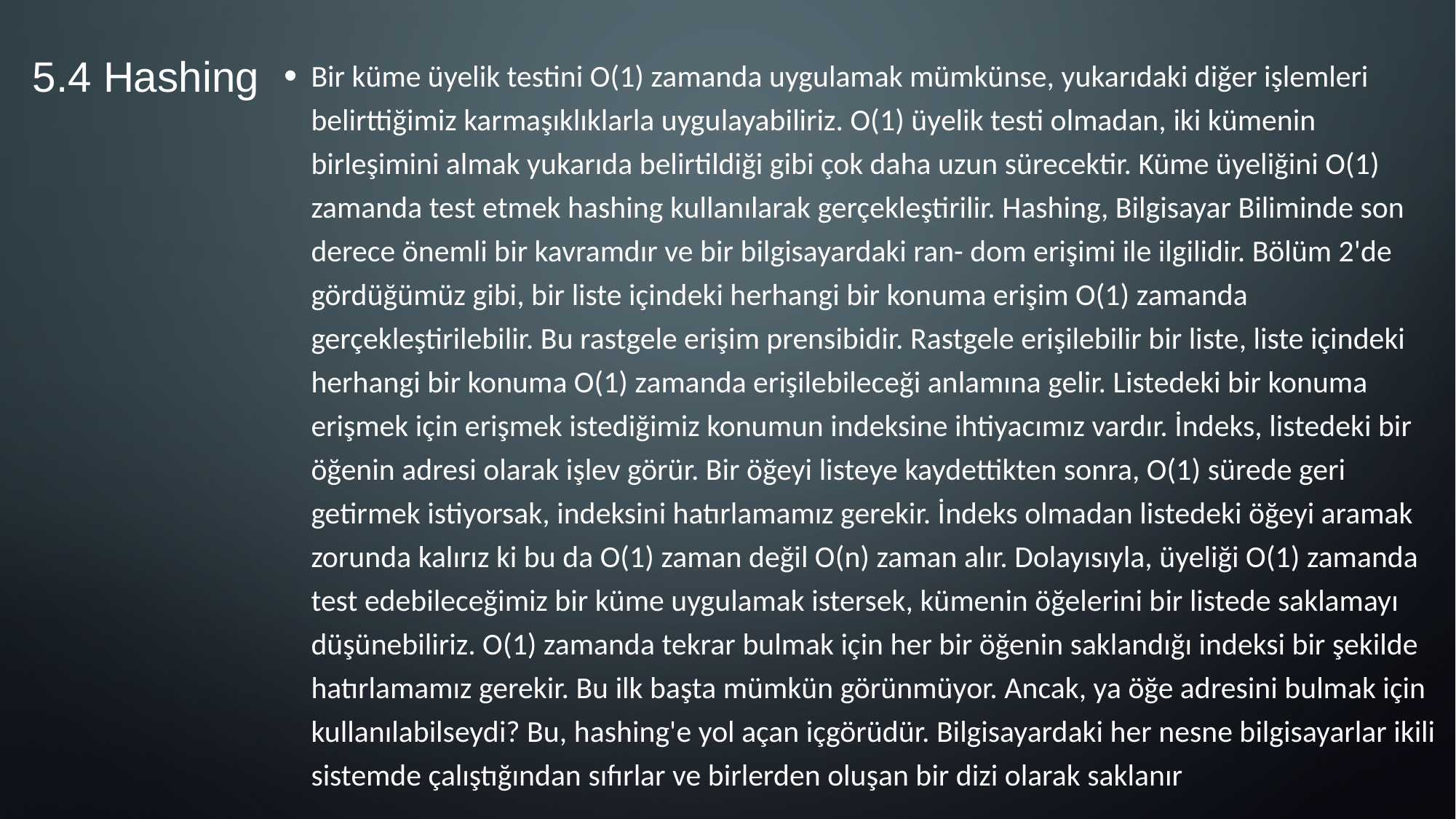

5.4 Hashing
Bir küme üyelik testini O(1) zamanda uygulamak mümkünse, yukarıdaki diğer işlemleri belirttiğimiz karmaşıklıklarla uygulayabiliriz. O(1) üyelik testi olmadan, iki kümenin birleşimini almak yukarıda belirtildiği gibi çok daha uzun sürecektir. Küme üyeliğini O(1) zamanda test etmek hashing kullanılarak gerçekleştirilir. Hashing, Bilgisayar Biliminde son derece önemli bir kavramdır ve bir bilgisayardaki ran- dom erişimi ile ilgilidir. Bölüm 2'de gördüğümüz gibi, bir liste içindeki herhangi bir konuma erişim O(1) zamanda gerçekleştirilebilir. Bu rastgele erişim prensibidir. Rastgele erişilebilir bir liste, liste içindeki herhangi bir konuma O(1) zamanda erişilebileceği anlamına gelir. Listedeki bir konuma erişmek için erişmek istediğimiz konumun indeksine ihtiyacımız vardır. İndeks, listedeki bir öğenin adresi olarak işlev görür. Bir öğeyi listeye kaydettikten sonra, O(1) sürede geri getirmek istiyorsak, indeksini hatırlamamız gerekir. İndeks olmadan listedeki öğeyi aramak zorunda kalırız ki bu da O(1) zaman değil O(n) zaman alır. Dolayısıyla, üyeliği O(1) zamanda test edebileceğimiz bir küme uygulamak istersek, kümenin öğelerini bir listede saklamayı düşünebiliriz. O(1) zamanda tekrar bulmak için her bir öğenin saklandığı indeksi bir şekilde hatırlamamız gerekir. Bu ilk başta mümkün görünmüyor. Ancak, ya öğe adresini bulmak için kullanılabilseydi? Bu, hashing'e yol açan içgörüdür. Bilgisayardaki her nesne bilgisayarlar ikili sistemde çalıştığından sıfırlar ve birlerden oluşan bir dizi olarak saklanır